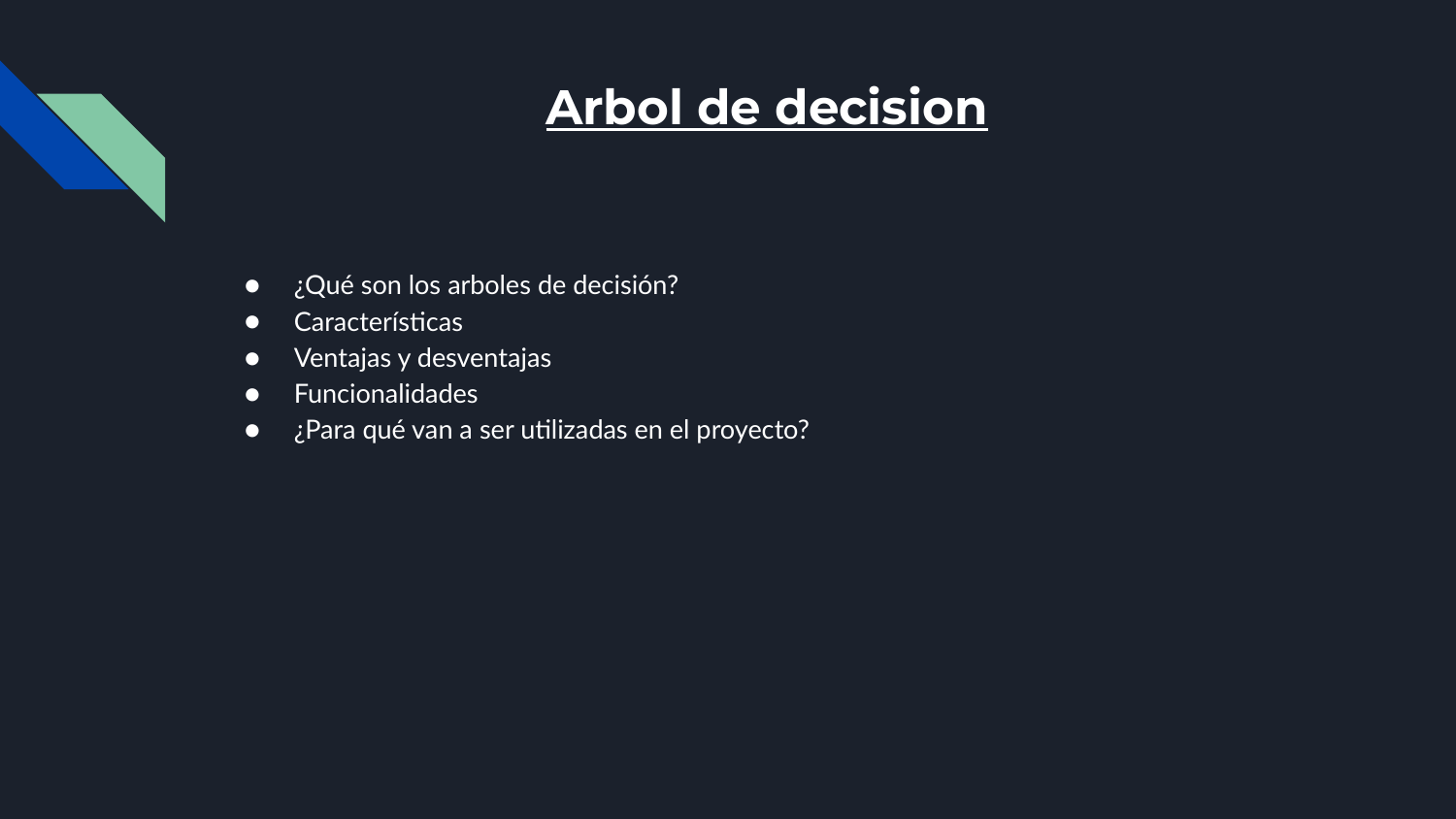

# Arbol de decision
¿Qué son los arboles de decisión?
Características
Ventajas y desventajas
Funcionalidades
¿Para qué van a ser utilizadas en el proyecto?